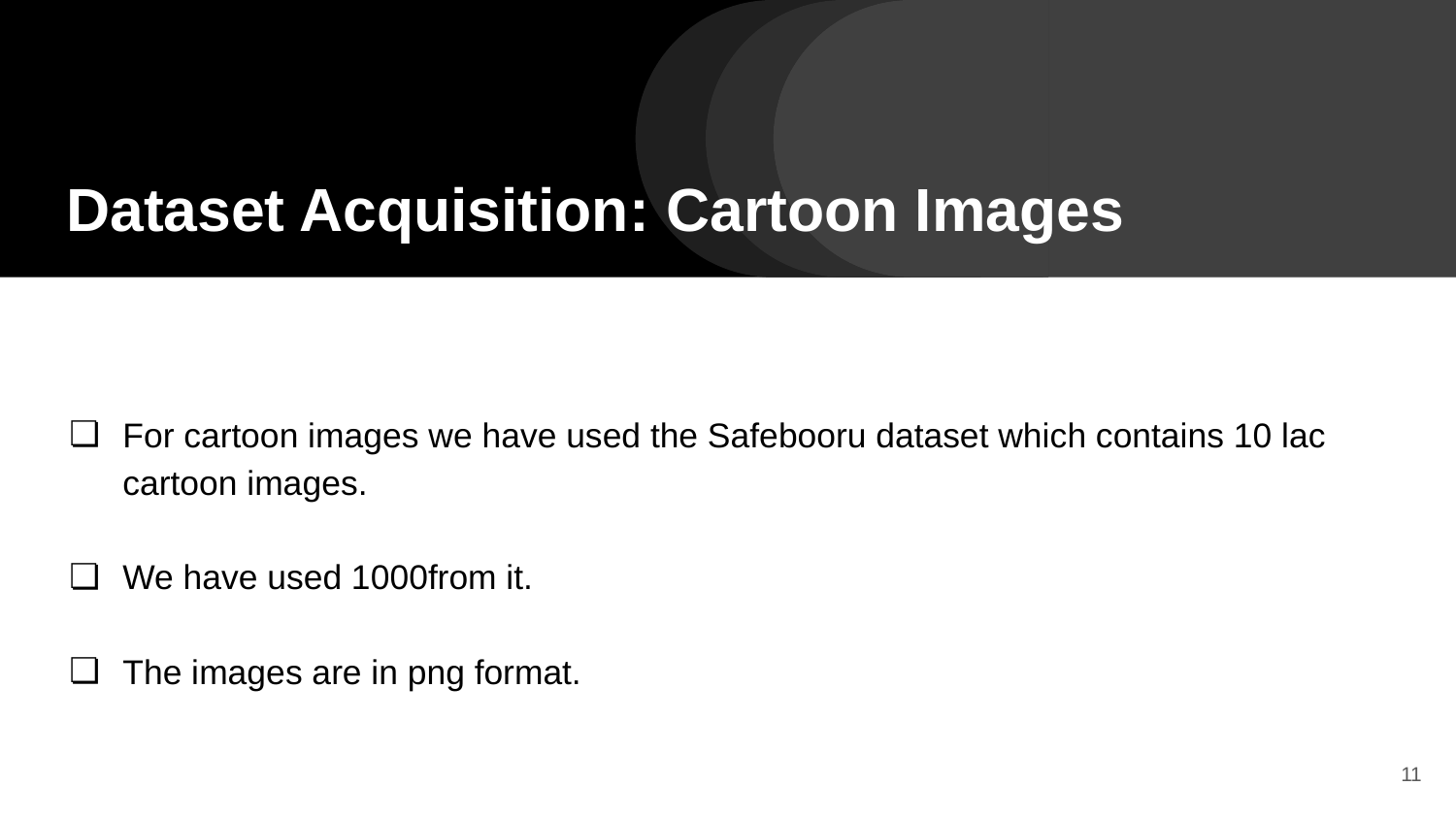

# Dataset Acquisition: Cartoon Images

For cartoon images we have used the Safebooru dataset which contains 10 lac cartoon images.

We have used 1000from it.

The images are in png format.
11